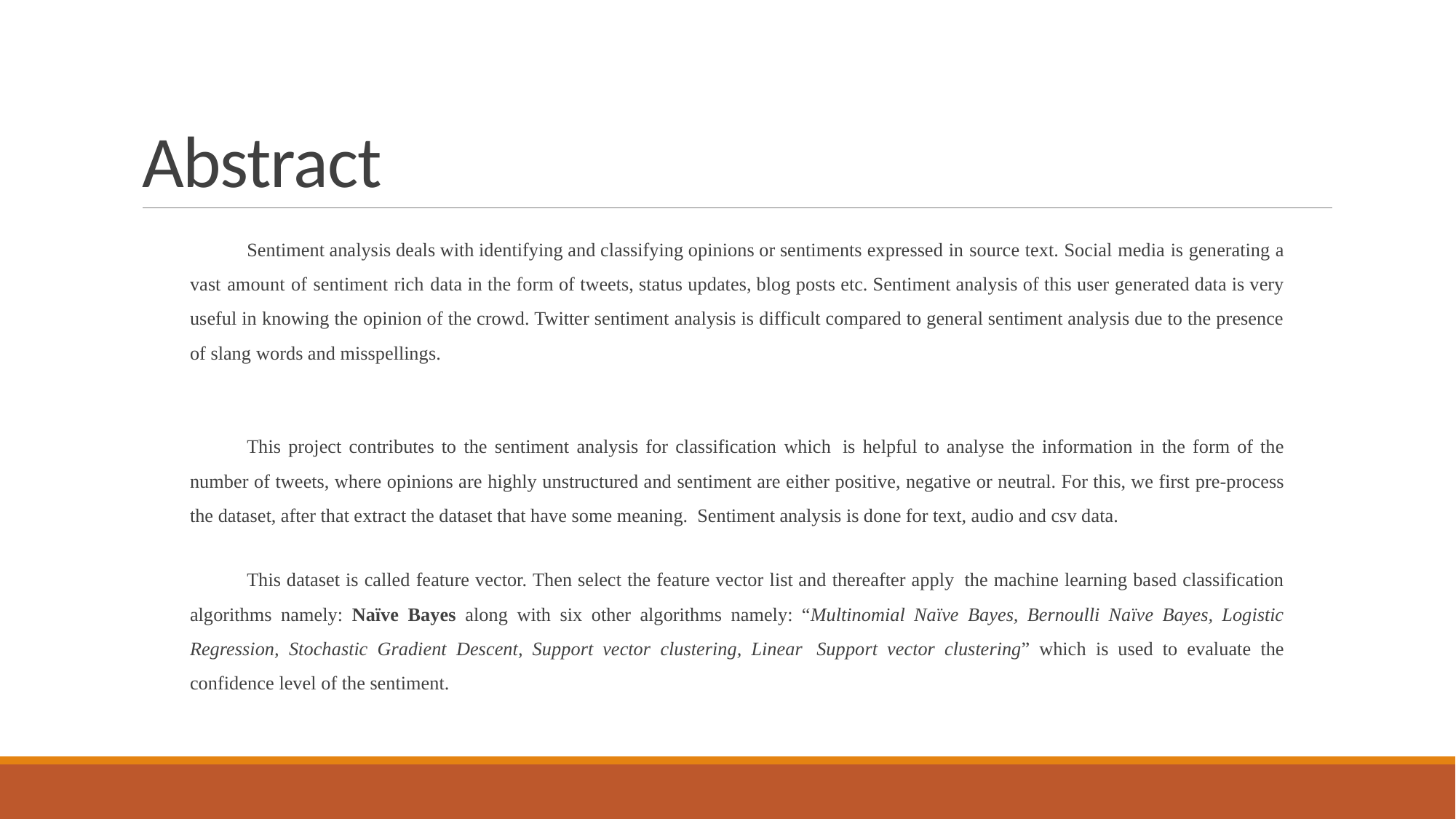

# Abstract
Sentiment analysis deals with identifying and classifying opinions or sentiments expressed in source text. Social media is generating a vast amount of sentiment rich data in the form of tweets, status updates, blog posts etc. Sentiment analysis of this user generated data is very useful in knowing the opinion of the crowd. Twitter sentiment analysis is difficult compared to general sentiment analysis due to the presence of slang words and misspellings.

This project contributes to the sentiment analysis for classification which is helpful to analyse the information in the form of the number of tweets, where opinions are highly unstructured and sentiment are either positive, negative or neutral. For this, we first pre-process the dataset, after that extract the dataset that have some meaning.  Sentiment analysis is done for text, audio and csv data.
This dataset is called feature vector. Then select the feature vector list and thereafter apply the machine learning based classification algorithms namely: Naïve Bayes along with six other algorithms namely: “Multinomial Naïve Bayes, Bernoulli Naïve Bayes, Logistic Regression, Stochastic Gradient Descent, Support vector clustering, Linear Support vector clustering” which is used to evaluate the confidence level of the sentiment.